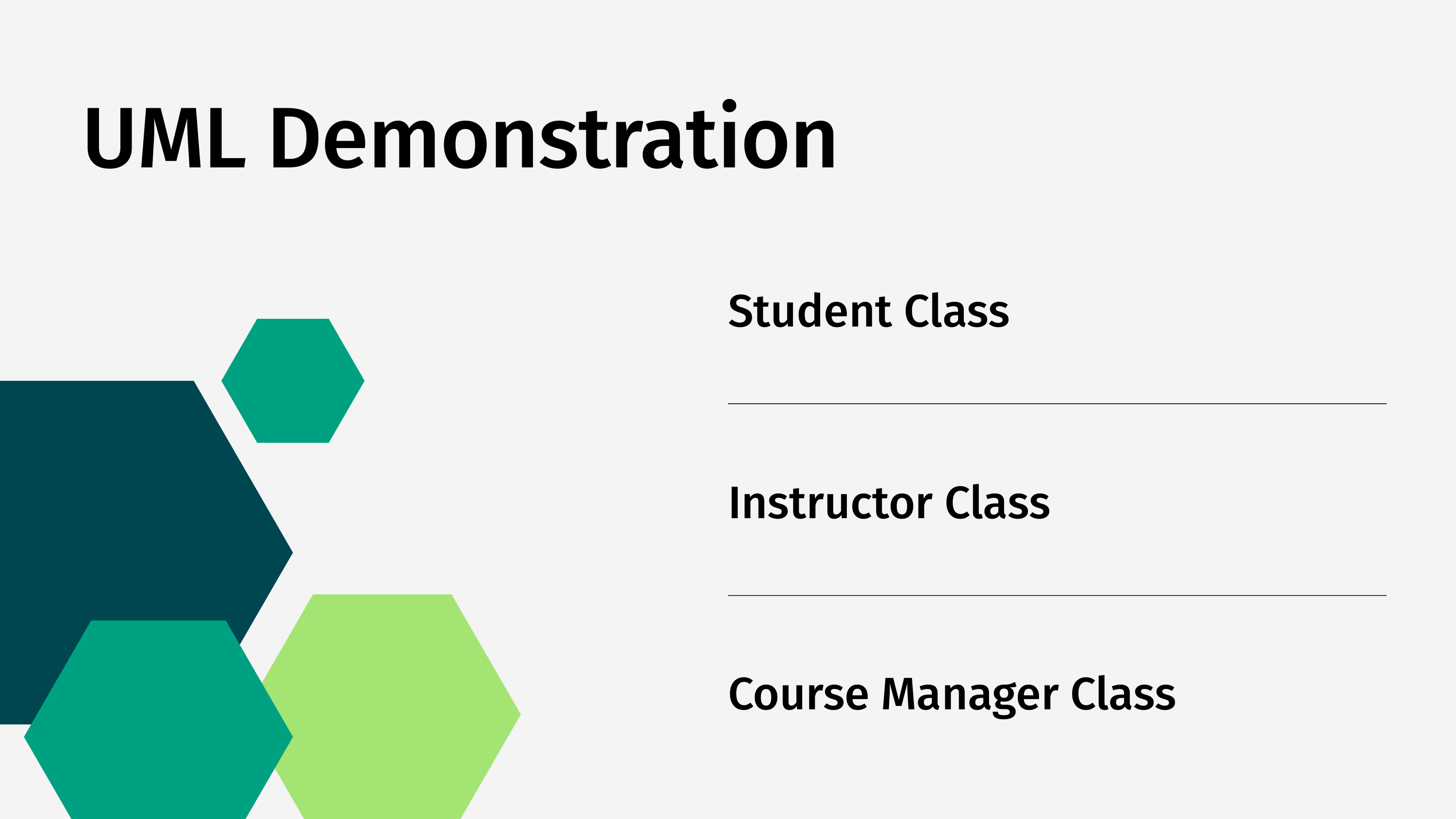

UML Demonstration
Student Class

Instructor Class

Course Manager Class